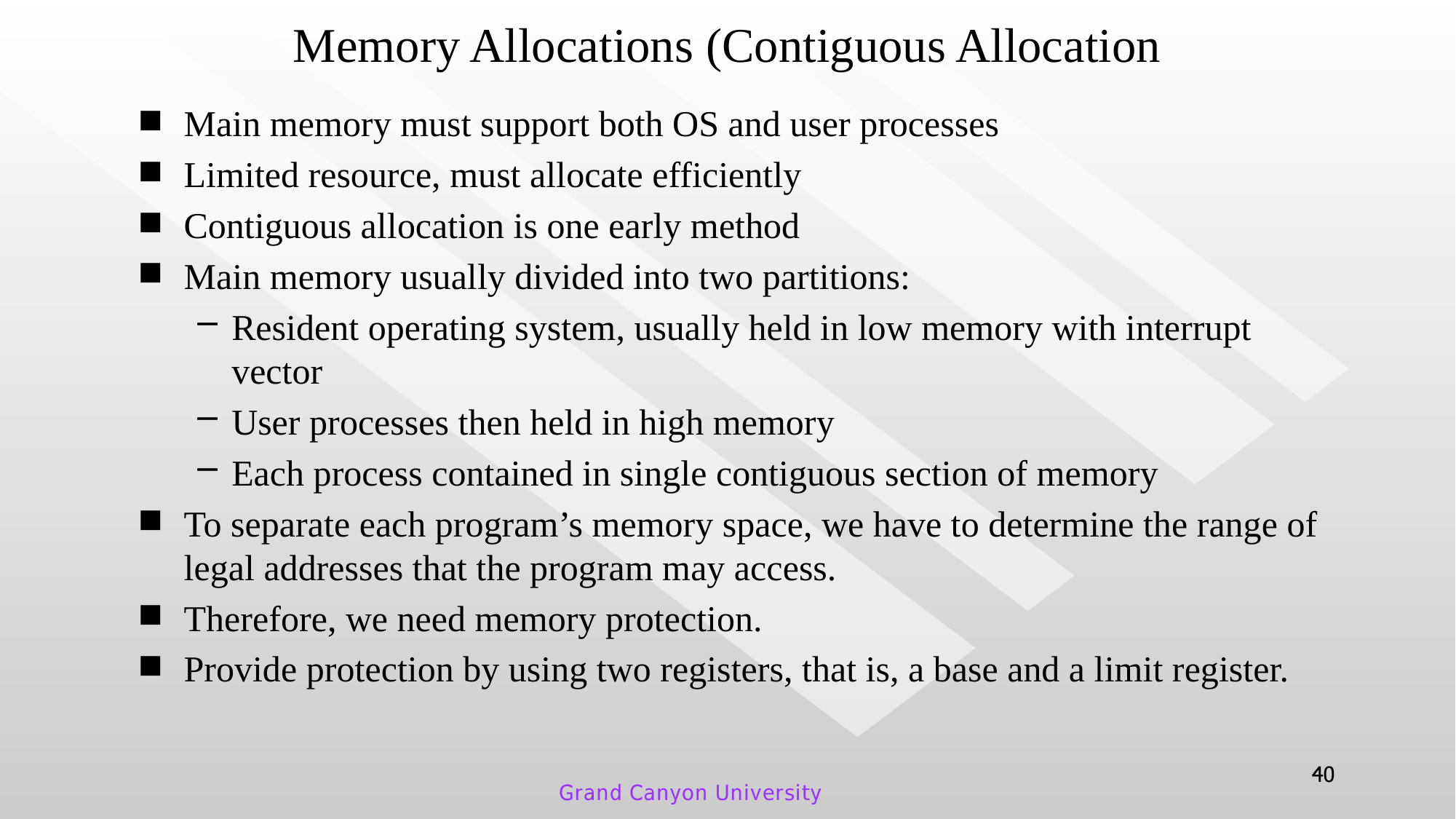

# Memory Allocations (Contiguous Allocation
Main memory must support both OS and user processes
Limited resource, must allocate efficiently
Contiguous allocation is one early method
Main memory usually divided into two partitions:
Resident operating system, usually held in low memory with interrupt vector
User processes then held in high memory
Each process contained in single contiguous section of memory
To separate each program’s memory space, we have to determine the range of legal addresses that the program may access.
Therefore, we need memory protection.
Provide protection by using two registers, that is, a base and a limit register.
40
Grand Canyon University